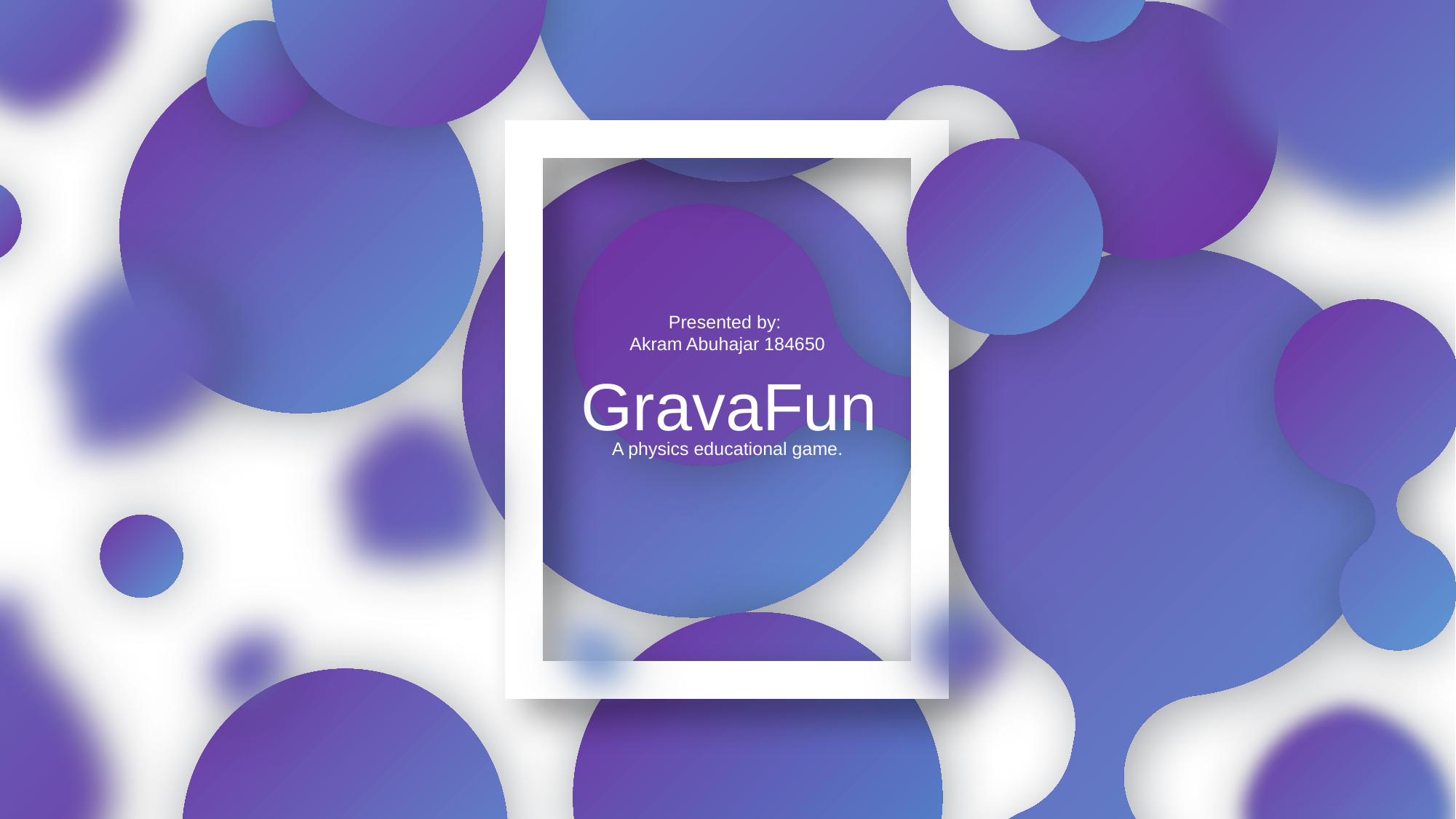

Presented by:
Akram Abuhajar 184650

GravaFun
A physics educational game.